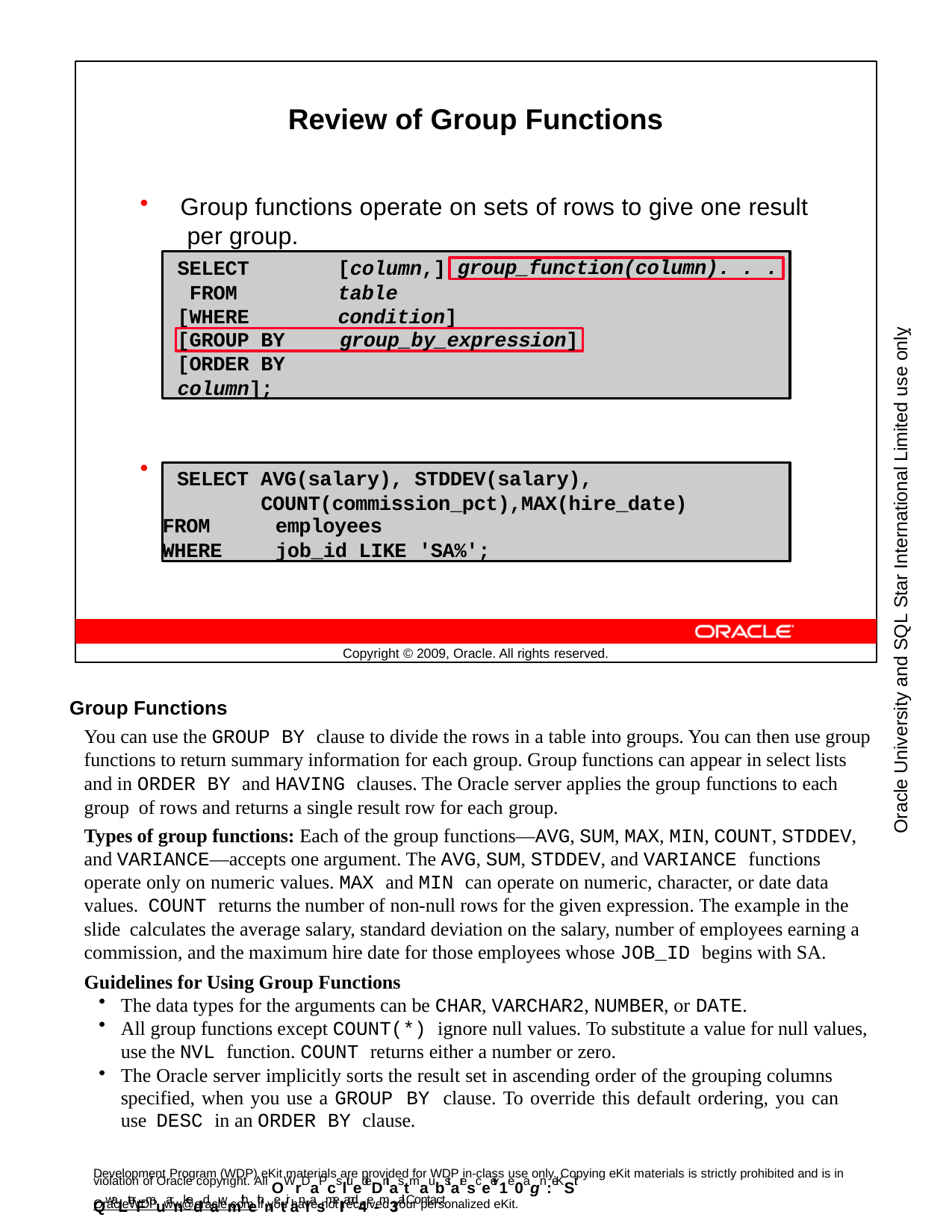

Review of Group Functions

Group functions operate on sets of rows to give one result  per group.

SELECT  FROM  [WHERE
[column,]  table  condition]
group_function(column). . .
Oracle University and SQL Star International Limited use onlyฺ
[GROUP BY	group_by_expression]
[ORDER BY	column];

Example:
SELECT AVG(salary), STDDEV(salary),  COUNT(commission_pct),MAX(hire_date)
FROM	employees
WHERE	job_id LIKE 'SA%';
Copyright © 2009, Oracle. All rights reserved.

Group Functions
You can use the GROUP BY clause to divide the rows in a table into groups. You can then use group  functions to return summary information for each group. Group functions can appear in select lists  and in ORDER BY and HAVING clauses. The Oracle server applies the group functions to each group  of rows and returns a single result row for each group.
Types of group functions: Each of the group functions—AVG, SUM, MAX, MIN, COUNT, STDDEV,  and VARIANCE—accepts one argument. The AVG, SUM, STDDEV, and VARIANCE functions  operate only on numeric values. MAX and MIN can operate on numeric, character, or date data values.  COUNT returns the number of non-null rows for the given expression. The example in the slide  calculates the average salary, standard deviation on the salary, number of employees earning a  commission, and the maximum hire date for those employees whose JOB_ID begins with SA.
Guidelines for Using Group Functions
The data types for the arguments can be CHAR, VARCHAR2, NUMBER, or DATE.
All group functions except COUNT(*) ignore null values. To substitute a value for null values,  use the NVL function. COUNT returns either a number or zero.
The Oracle server implicitly sorts the result set in ascending order of the grouping columns  specified, when you use a GROUP BY clause. To override this default ordering, you can use  DESC in an ORDER BY clause.
Development Program (WDP) eKit materials are provided for WDP in-class use only. Copying eKit materials is strictly prohibited and is in
violation of Oracle copyright. All OWrDaPcsltuedeDntas tmaubstaresceeiv1e0agn :eKSit QwaLterFmuarnkeddawmithethnetiranlasmeIIand4e-m3ail.  Contact
OracleWDP_ww@oracle.com if you have not received your personalized eKit.